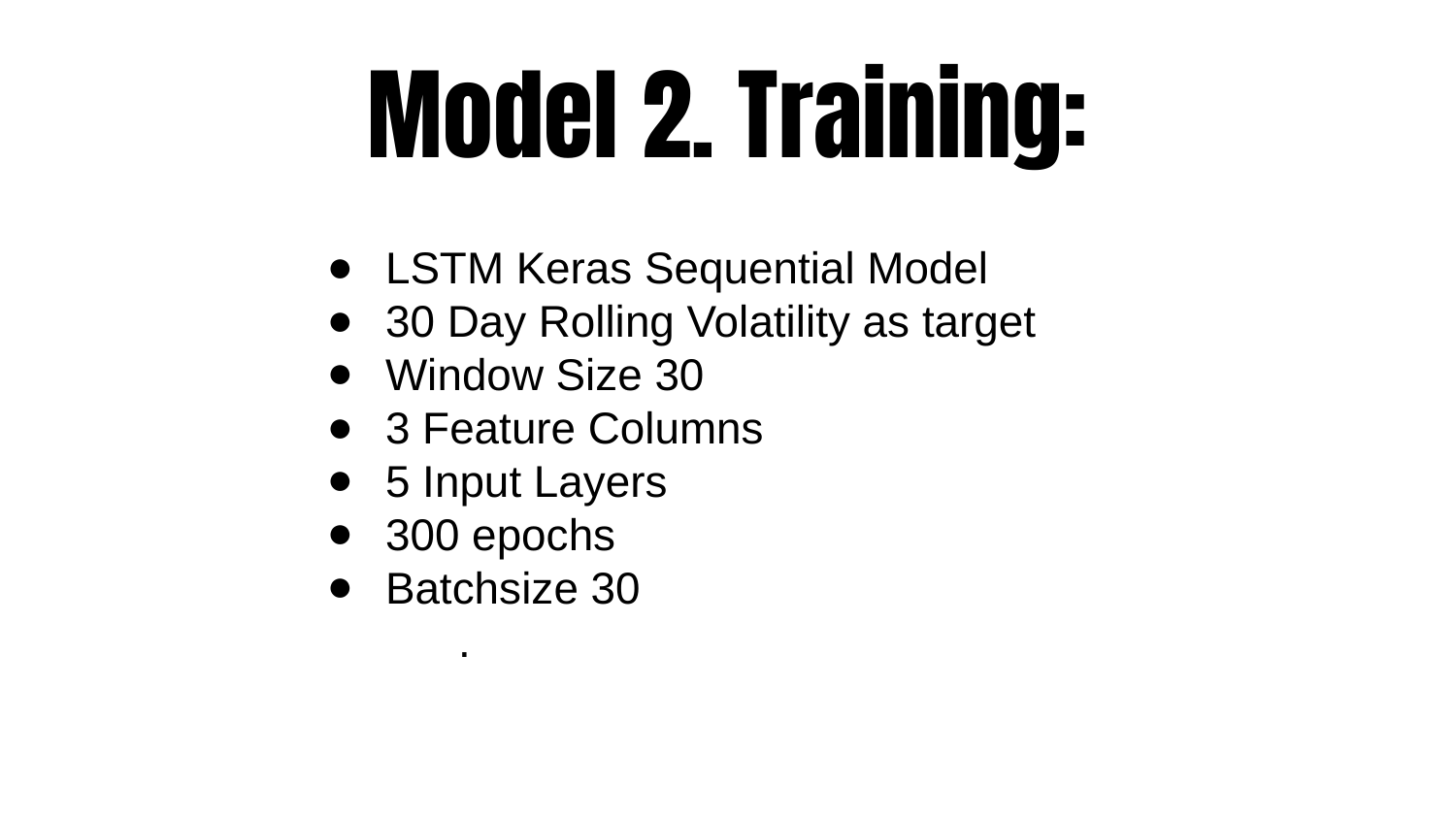

Model 2. Training:

LSTM Keras Sequential Model
30 Day Rolling Volatility as target
Window Size 30
3 Feature Columns
5 Input Layers
300 epochs
Batchsize 30
.